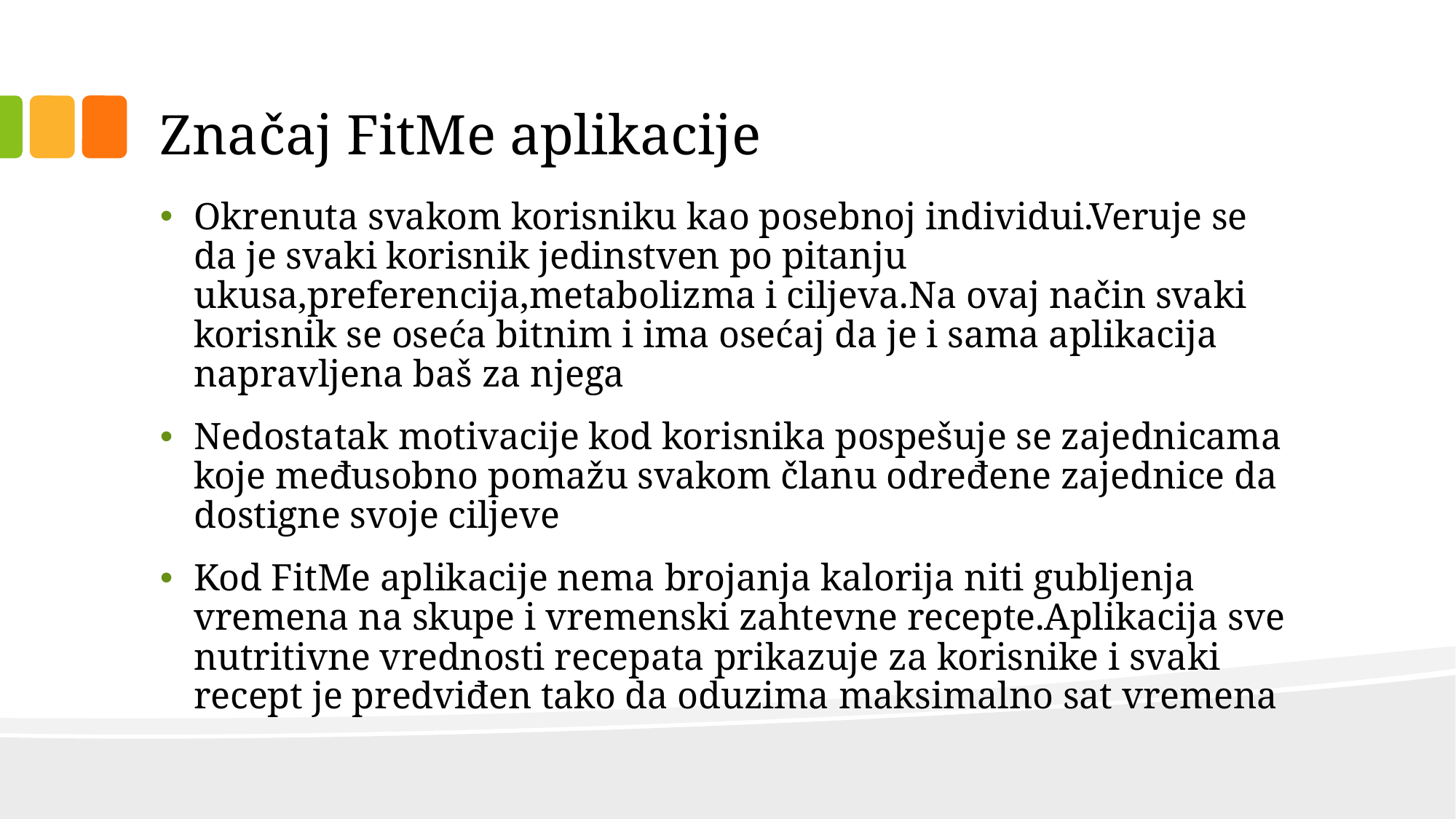

# Značaj FitMe aplikacije
Okrenuta svakom korisniku kao posebnoj individui.Veruje se da je svaki korisnik jedinstven po pitanju ukusa,preferencija,metabolizma i ciljeva.Na ovaj način svaki korisnik se oseća bitnim i ima osećaj da je i sama aplikacija napravljena baš za njega
Nedostatak motivacije kod korisnika pospešuje se zajednicama koje međusobno pomažu svakom članu određene zajednice da dostigne svoje ciljeve
Kod FitMe aplikacije nema brojanja kalorija niti gubljenja vremena na skupe i vremenski zahtevne recepte.Aplikacija sve nutritivne vrednosti recepata prikazuje za korisnike i svaki recept je predviđen tako da oduzima maksimalno sat vremena